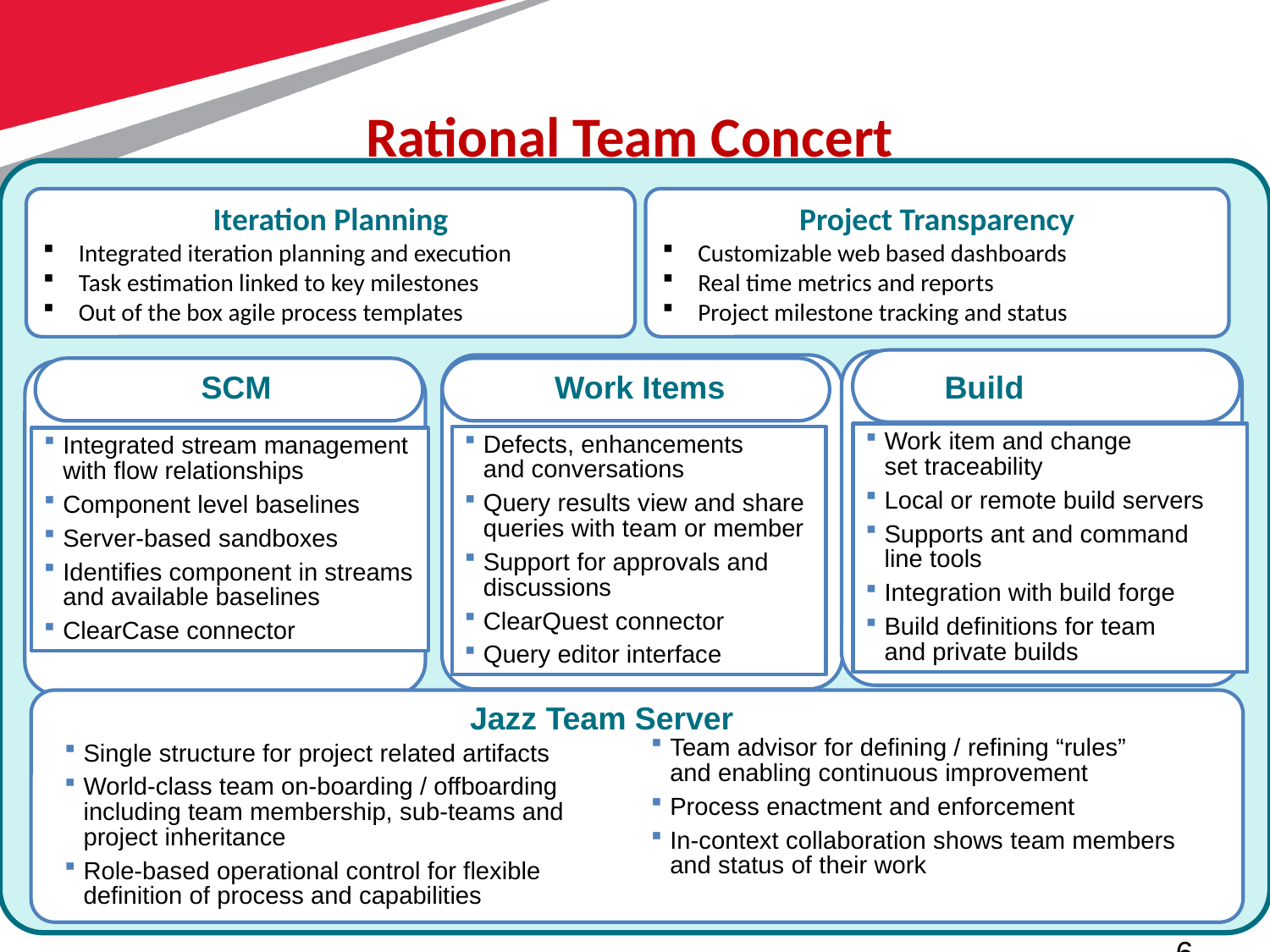

Rational Team Concert

Iteration Planning
 Integrated iteration planning and execution
 Task estimation linked to key milestones
 Out of the box agile process templates
Project Transparency
 Customizable web based dashboards
 Real time metrics and reports
 Project milestone tracking and status

Build

SCM
Work Items
Work item and change
set traceability
Local or remote build servers
Supports ant and command
line tools
Integration with build forge
Build definitions for team
and private builds
Defects, enhancements
and conversations
Query results view and share queries with team or member
Support for approvals and discussions
ClearQuest connector
Query editor interface
Integrated stream management with flow relationships
Component level baselines
Server-based sandboxes
Identifies component in streams and available baselines
ClearCase connector

Jazz Team Server
Team advisor for defining / refining “rules”
and enabling continuous improvement
Process enactment and enforcement
In-context collaboration shows team members and status of their work

Single structure for project related artifacts
World-class team on-boarding / offboarding including team membership, sub-teams and project inheritance
Role-based operational control for flexible definition of process and capabilities
6